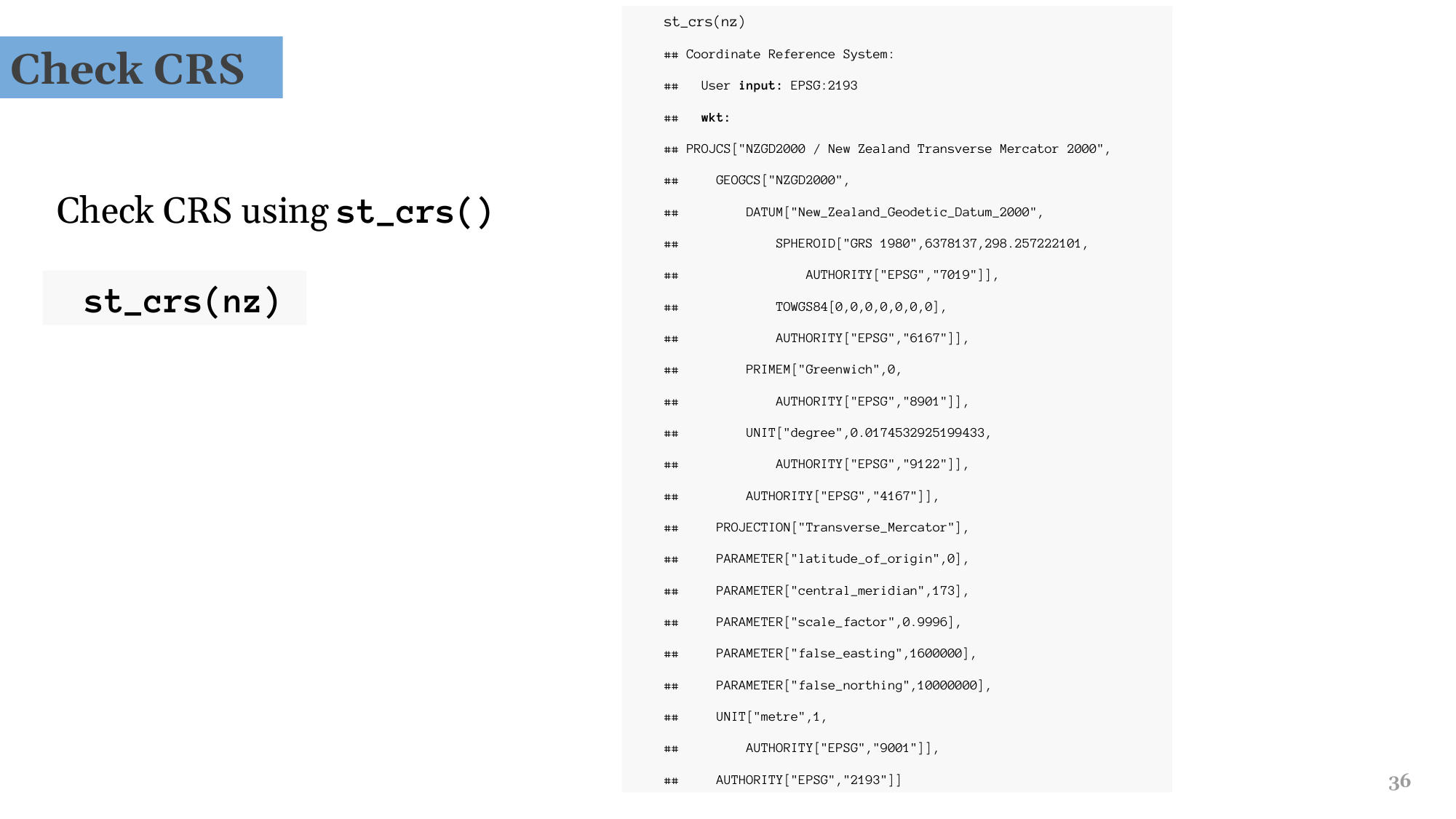

st_crs(nz)
## Coordinate Reference System:
##   User input: EPSG:2193
##   wkt:
## PROJCS["NZGD2000 / New Zealand Transverse Mercator 2000",
##     GEOGCS["NZGD2000",
##         DATUM["New_Zealand_Geodetic_Datum_2000",
##             SPHEROID["GRS 1980",6378137,298.257222101,
##                 AUTHORITY["EPSG","7019"]],
##             TOWGS84[0,0,0,0,0,0,0],
##             AUTHORITY["EPSG","6167"]],
##         PRIMEM["Greenwich",0,
##             AUTHORITY["EPSG","8901"]],
##         UNIT["degree",0.0174532925199433,
##             AUTHORITY["EPSG","9122"]],
##         AUTHORITY["EPSG","4167"]],
##     PROJECTION["Transverse_Mercator"],
##     PARAMETER["latitude_of_origin",0],
##     PARAMETER["central_meridian",173],
##     PARAMETER["scale_factor",0.9996],
##     PARAMETER["false_easting",1600000],
##     PARAMETER["false_northing",10000000],
##     UNIT["metre",1,
##         AUTHORITY["EPSG","9001"]],
##     AUTHORITY["EPSG","2193"]]
Check CRS
Check CRS using st_crs()
st_crs(nz)
36